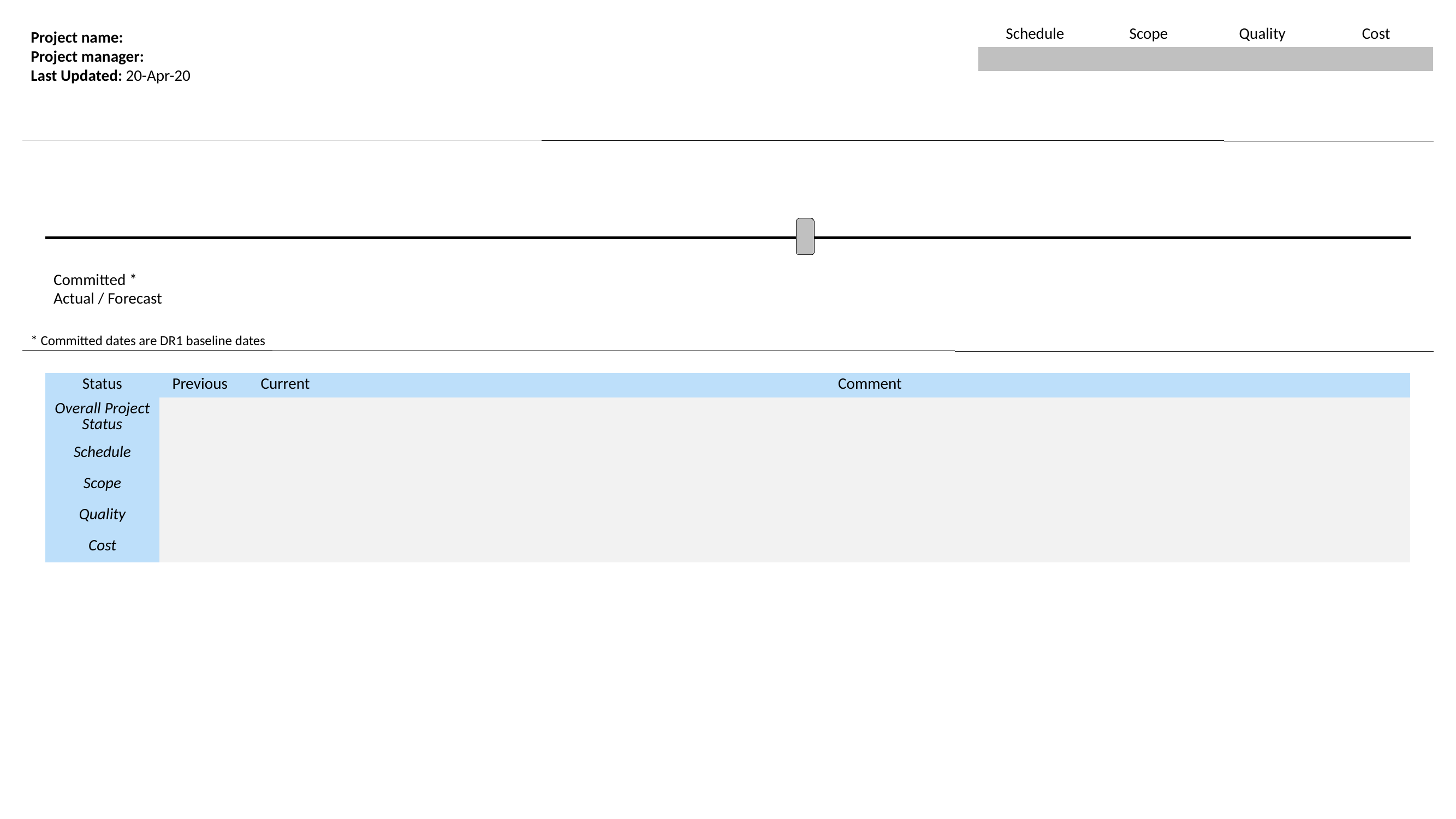

Project name:
Project manager:
Last Updated: 20-Apr-20
| Schedule | Scope | Quality | Cost |
| --- | --- | --- | --- |
|  |  |  |  |

Committed *
Actual / Forecast
* Committed dates are DR1 baseline dates

| Status | Previous | Current | Comment |
| --- | --- | --- | --- |
| Overall Project Status |  |  |  |
| Schedule |  |  |  |
| Scope |  |  |  |
| Quality |  |  |  |
| Cost |  |  |  |